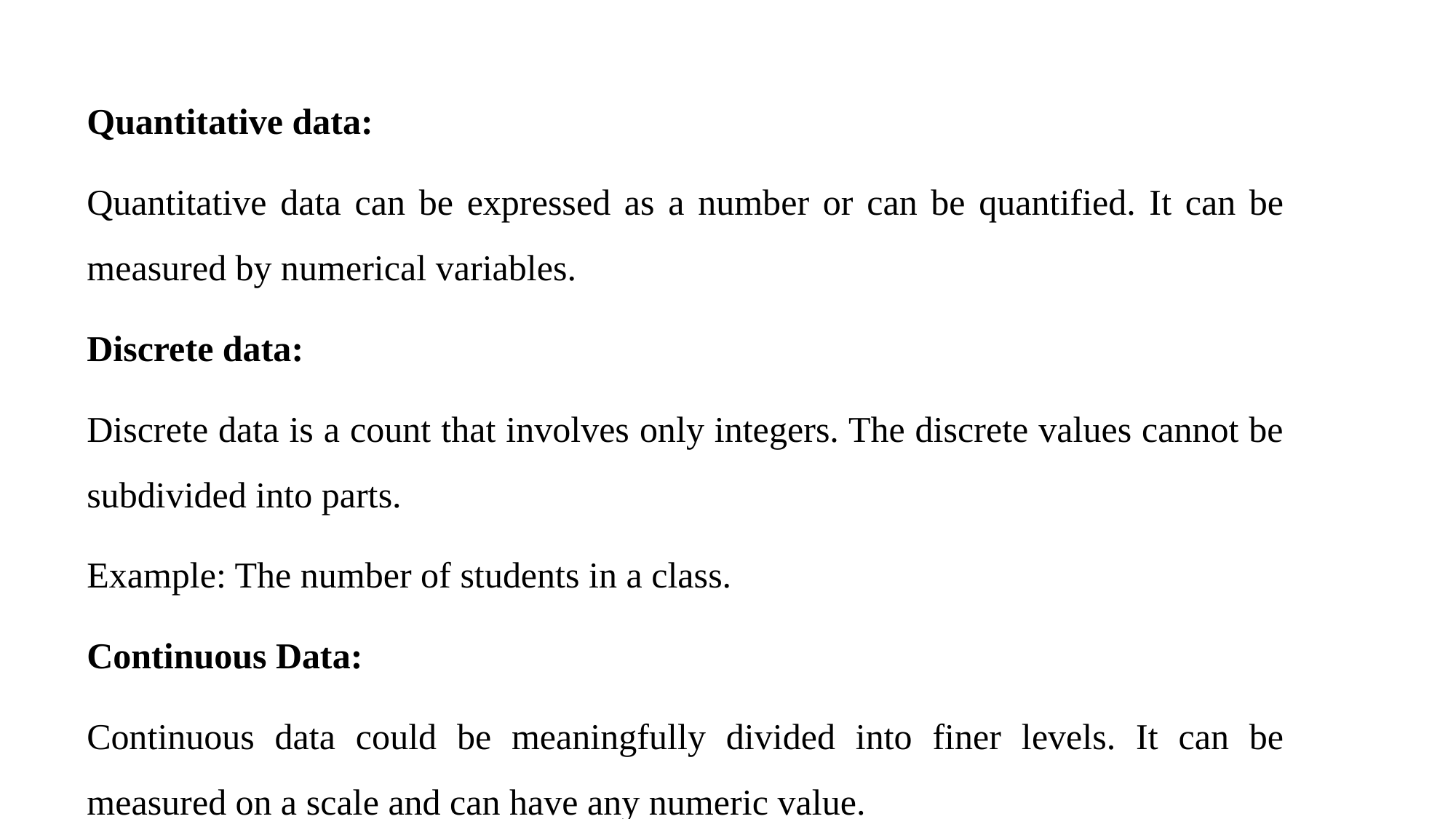

Quantitative data:
Quantitative data can be expressed as a number or can be quantified. It can be measured by numerical variables.
Discrete data:
Discrete data is a count that involves only integers. The discrete values cannot be subdivided into parts.
Example: The number of students in a class.
Continuous Data:
Continuous data could be meaningfully divided into finer levels. It can be measured on a scale and can have any numeric value.
Example: The amount of time required to complete a project.